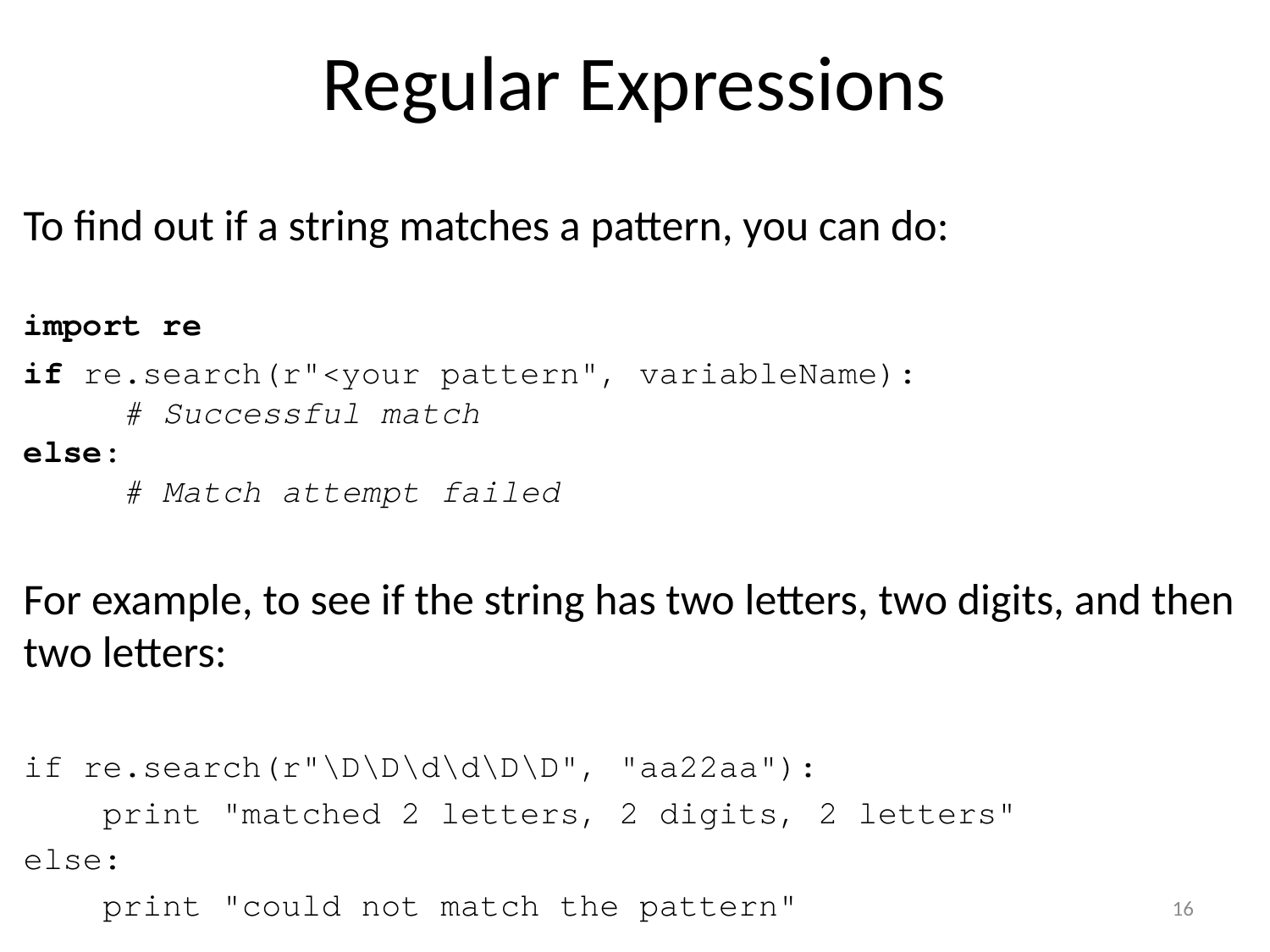

# Regular Expressions
To find out if a string matches a pattern, you can do:

import re
if re.search(r"<your pattern", variableName):
	# Successful match
else:
	# Match attempt failed
For example, to see if the string has two letters, two digits, and then two letters:

if re.search(r"\D\D\d\d\D\D", "aa22aa"):
    print "matched 2 letters, 2 digits, 2 letters"
else:
    print "could not match the pattern"

16